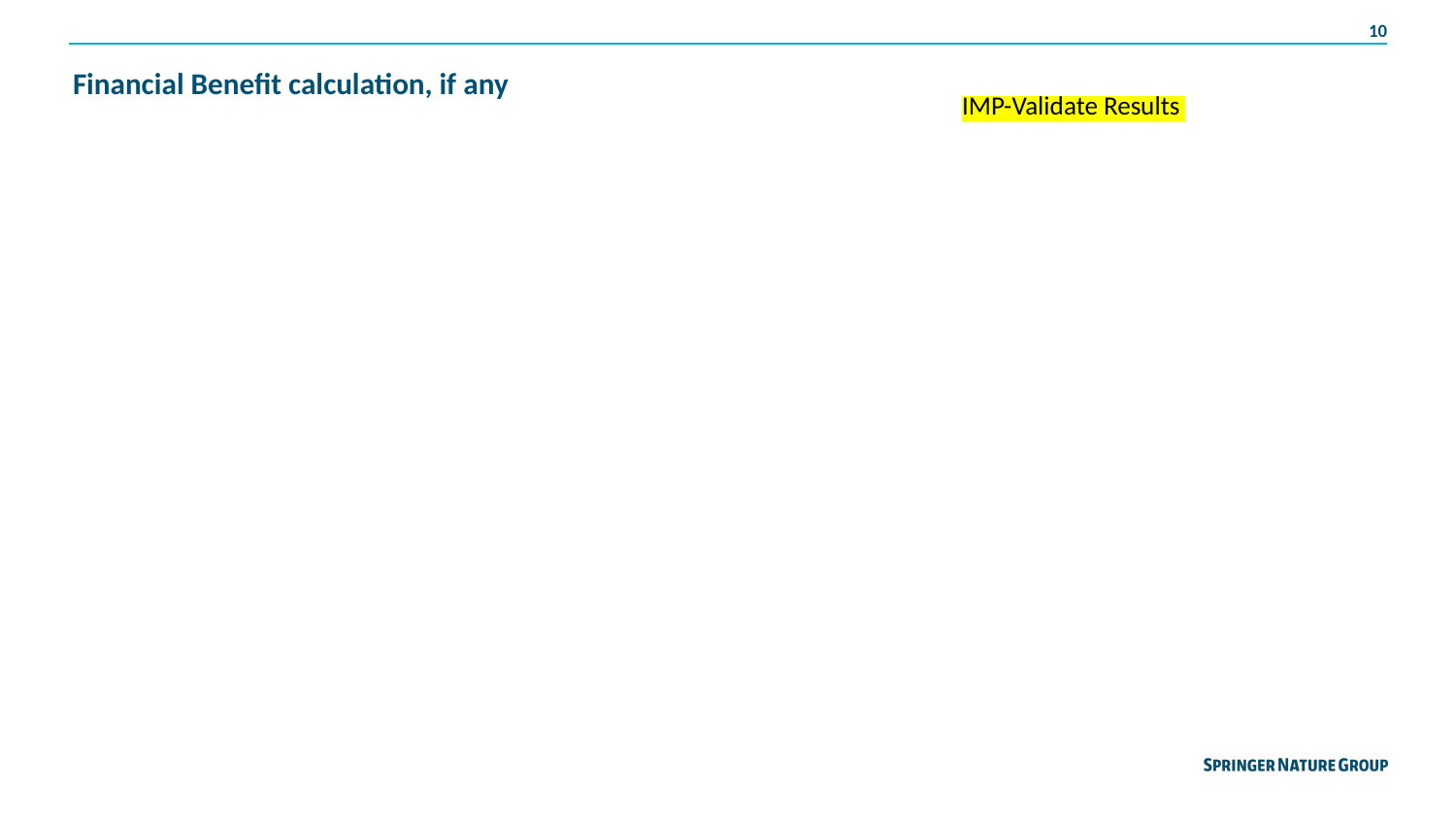

# Financial Benefit calculation, if any
IMP-Validate Results